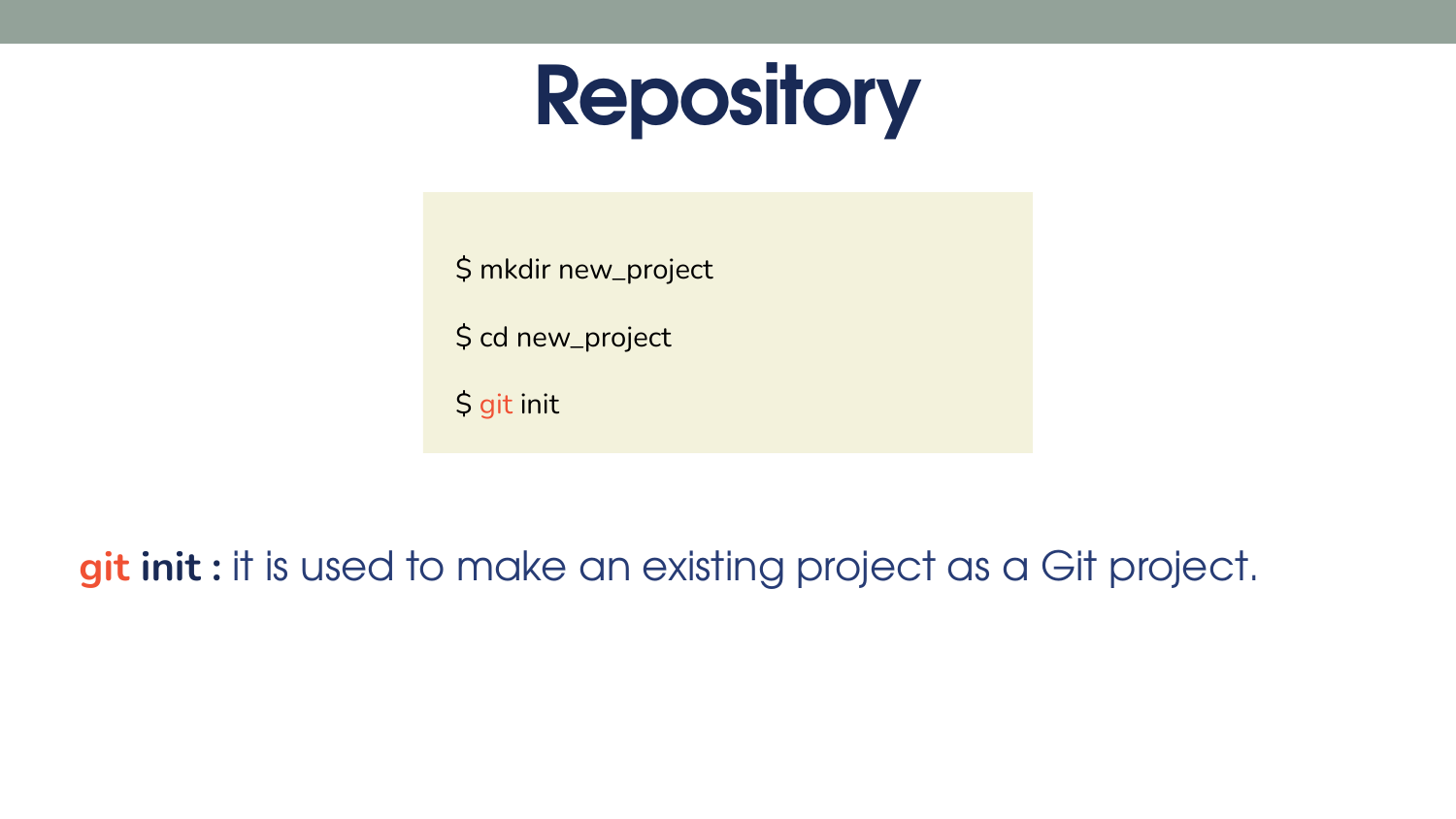

Repository

$ mkdir new_project
$ cd new_project
$ git init
git init : it is used to make an existing project as a Git project.